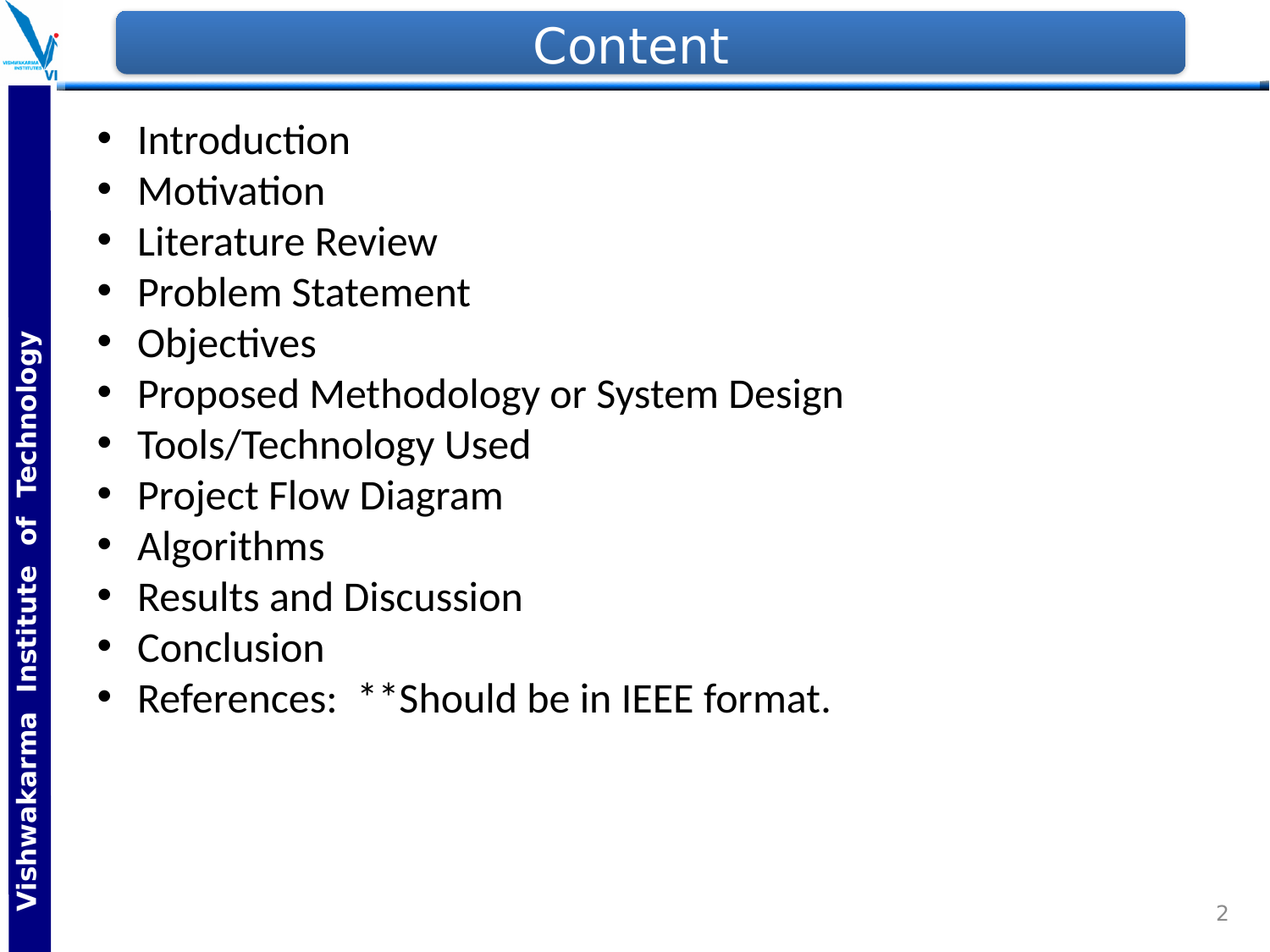

# Content
Introduction
Motivation
Literature Review
Problem Statement
Objectives
Proposed Methodology or System Design
Tools/Technology Used
Project Flow Diagram
Algorithms
Results and Discussion
Conclusion
References:  **Should be in IEEE format.

2